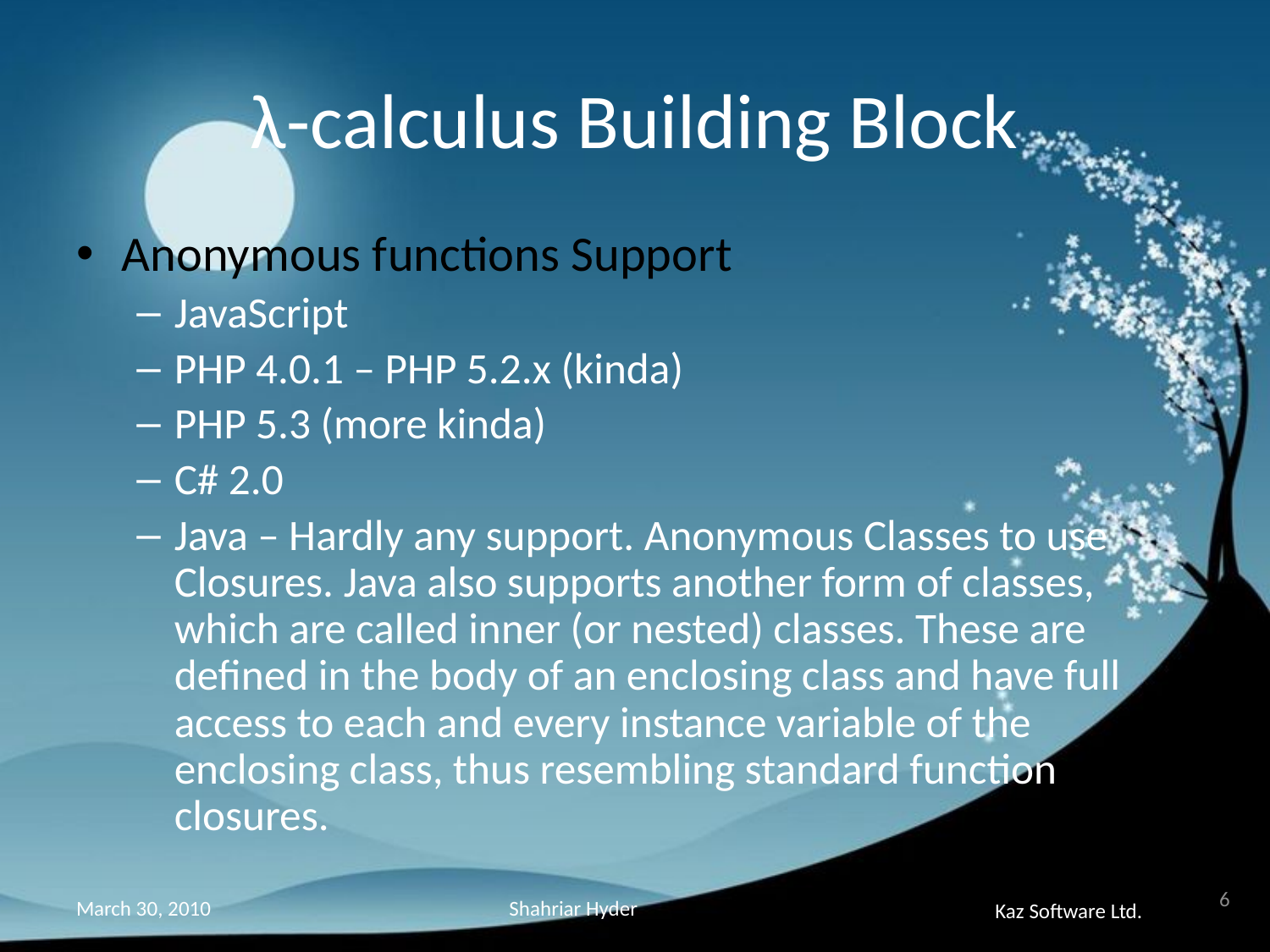

# λ-calculus Building Block
Anonymous functions Support
JavaScript
PHP 4.0.1 – PHP 5.2.x (kinda)
PHP 5.3 (more kinda)
C# 2.0
Java – Hardly any support. Anonymous Classes to use Closures. Java also supports another form of classes, which are called inner (or nested) classes. These are defined in the body of an enclosing class and have full access to each and every instance variable of the enclosing class, thus resembling standard function closures.
6
Shahriar Hyder
March 30, 2010
Kaz Software Ltd.